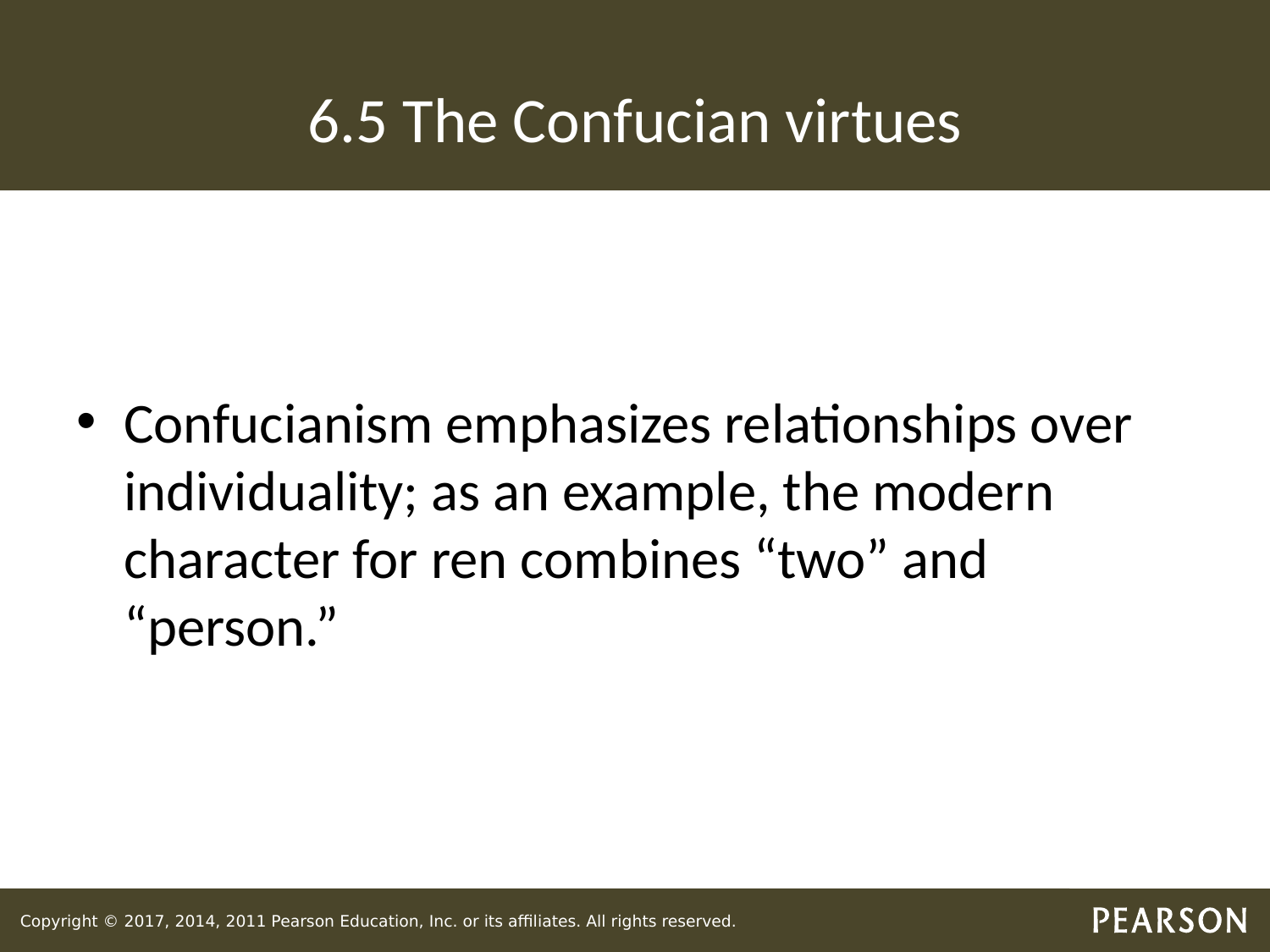

# 6.5 The Confucian virtues

Confucianism emphasizes relationships over individuality; as an example, the modern character for ren combines “two” and “person.”